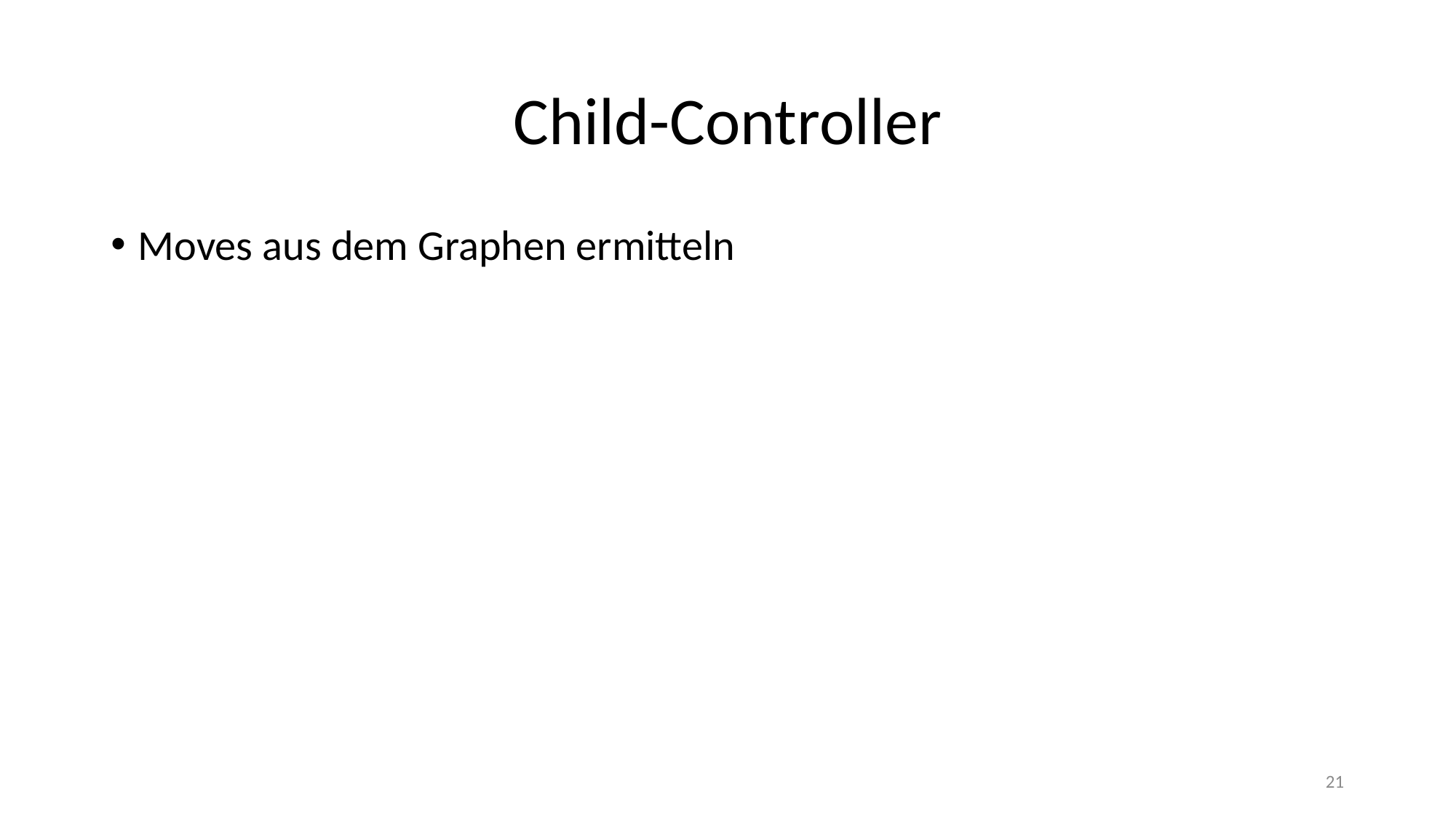

# Child-Controller
Moves aus dem Graphen ermitteln
21